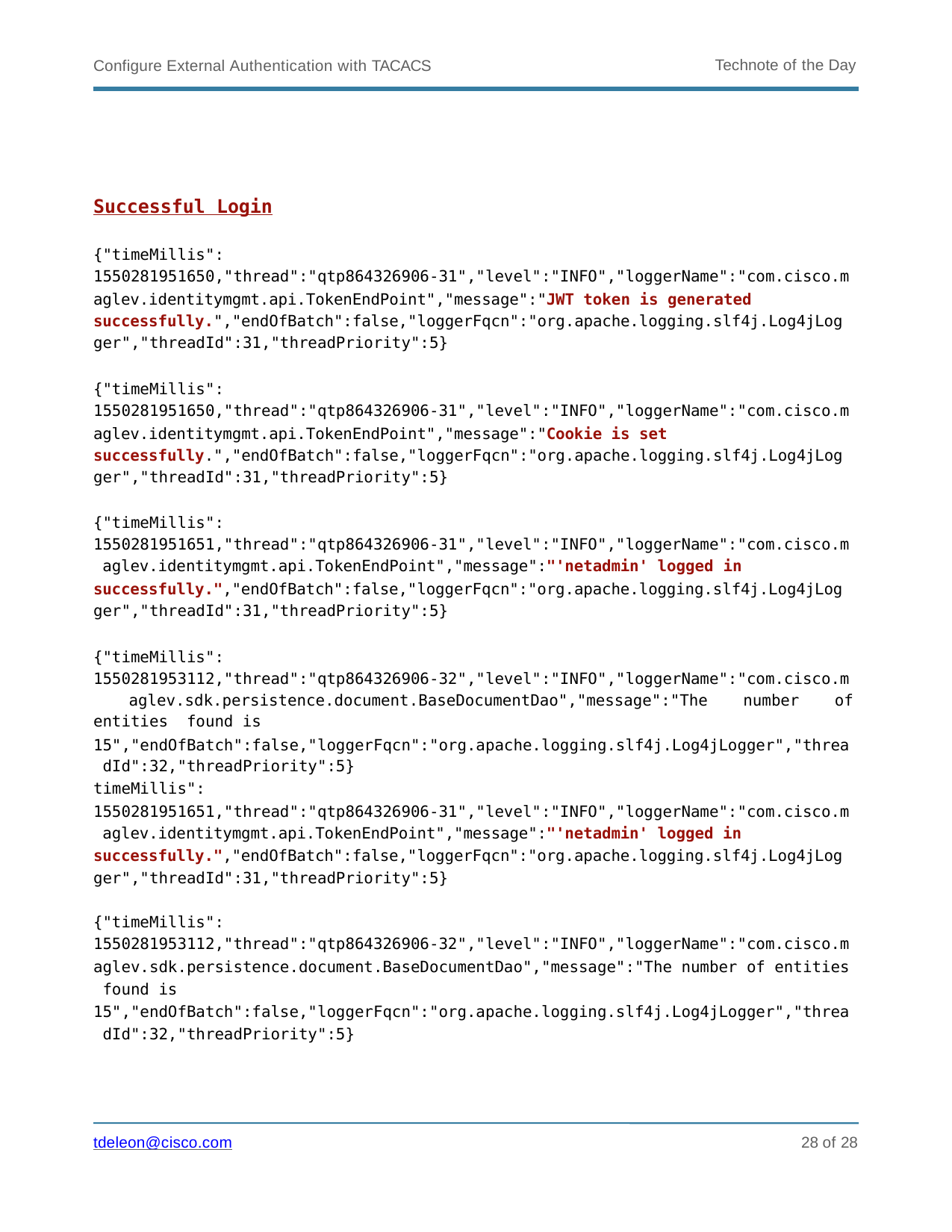

Technote of the Day
Configure External Authentication with TACACS
Successful Login

{"timeMillis":
1550281951650,"thread":"qtp864326906-31","level":"INFO","loggerName":"com.cisco.m
aglev.identitymgmt.api.TokenEndPoint","message":"JWT token is generated  successfully.","endOfBatch":false,"loggerFqcn":"org.apache.logging.slf4j.Log4jLog  ger","threadId":31,"threadPriority":5}

{"timeMillis":
1550281951650,"thread":"qtp864326906-31","level":"INFO","loggerName":"com.cisco.m
aglev.identitymgmt.api.TokenEndPoint","message":"Cookie is set  successfully.","endOfBatch":false,"loggerFqcn":"org.apache.logging.slf4j.Log4jLog  ger","threadId":31,"threadPriority":5}

{"timeMillis":
1550281951651,"thread":"qtp864326906-31","level":"INFO","loggerName":"com.cisco.m  aglev.identitymgmt.api.TokenEndPoint","message":"'netadmin' logged in
successfully.","endOfBatch":false,"loggerFqcn":"org.apache.logging.slf4j.Log4jLog  ger","threadId":31,"threadPriority":5}

{"timeMillis":
1550281953112,"thread":"qtp864326906-32","level":"INFO","loggerName":"com.cisco.m  aglev.sdk.persistence.document.BaseDocumentDao","message":"The number of entities  found is
15","endOfBatch":false,"loggerFqcn":"org.apache.logging.slf4j.Log4jLogger","threa  dId":32,"threadPriority":5}
timeMillis":
1550281951651,"thread":"qtp864326906-31","level":"INFO","loggerName":"com.cisco.m  aglev.identitymgmt.api.TokenEndPoint","message":"'netadmin' logged in  successfully.","endOfBatch":false,"loggerFqcn":"org.apache.logging.slf4j.Log4jLog  ger","threadId":31,"threadPriority":5}

{"timeMillis":
1550281953112,"thread":"qtp864326906-32","level":"INFO","loggerName":"com.cisco.m
aglev.sdk.persistence.document.BaseDocumentDao","message":"The number of entities  found is  15","endOfBatch":false,"loggerFqcn":"org.apache.logging.slf4j.Log4jLogger","threa  dId":32,"threadPriority":5}
28 of 28
tdeleon@cisco.com